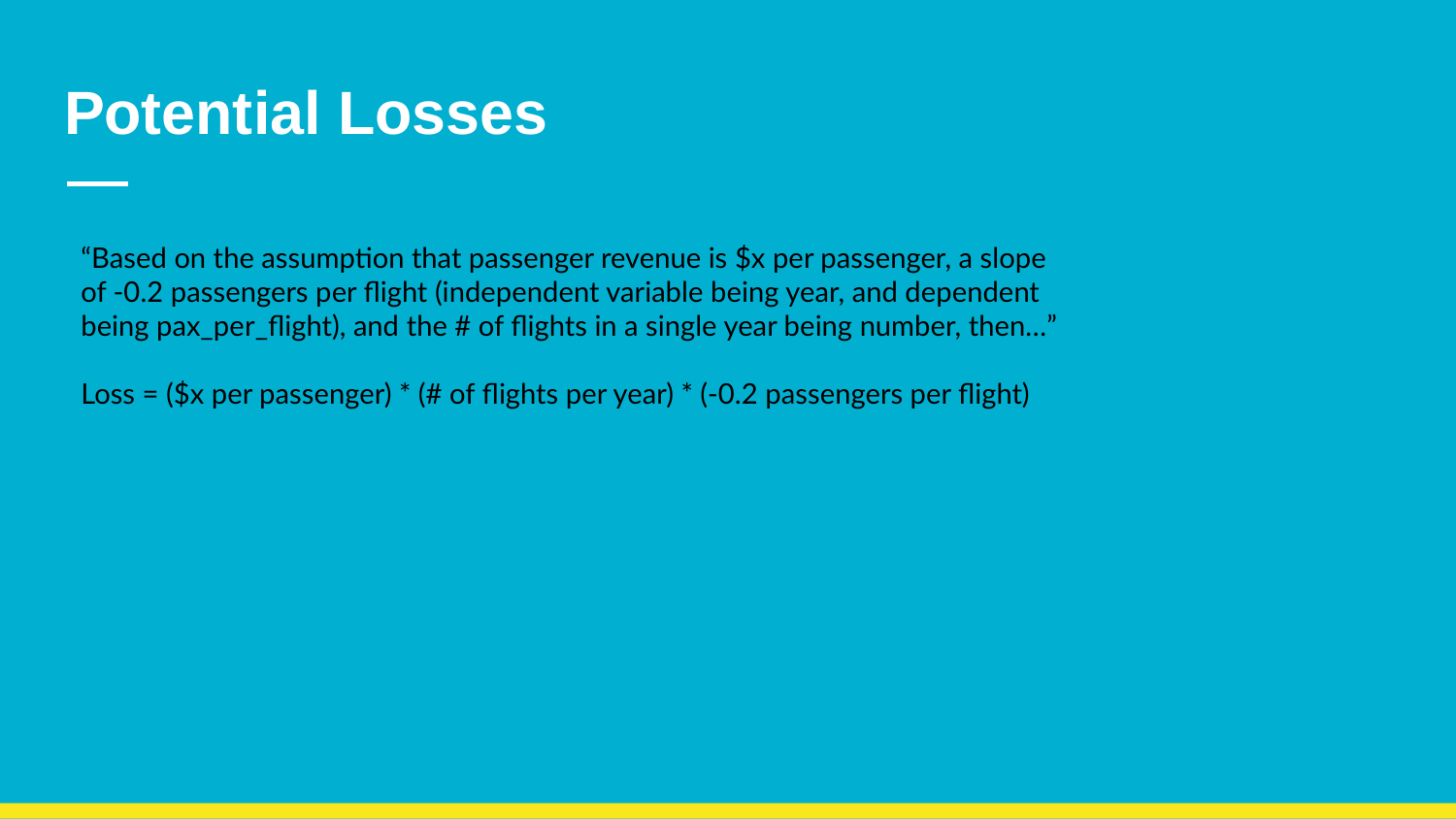

# Potential Losses
“Based on the assumption that passenger revenue is $x per passenger, a slope of -0.2 passengers per flight (independent variable being year, and dependent being pax_per_flight), and the # of flights in a single year being number, then…”

Loss = ($x per passenger) * (# of flights per year) * (-0.2 passengers per flight)